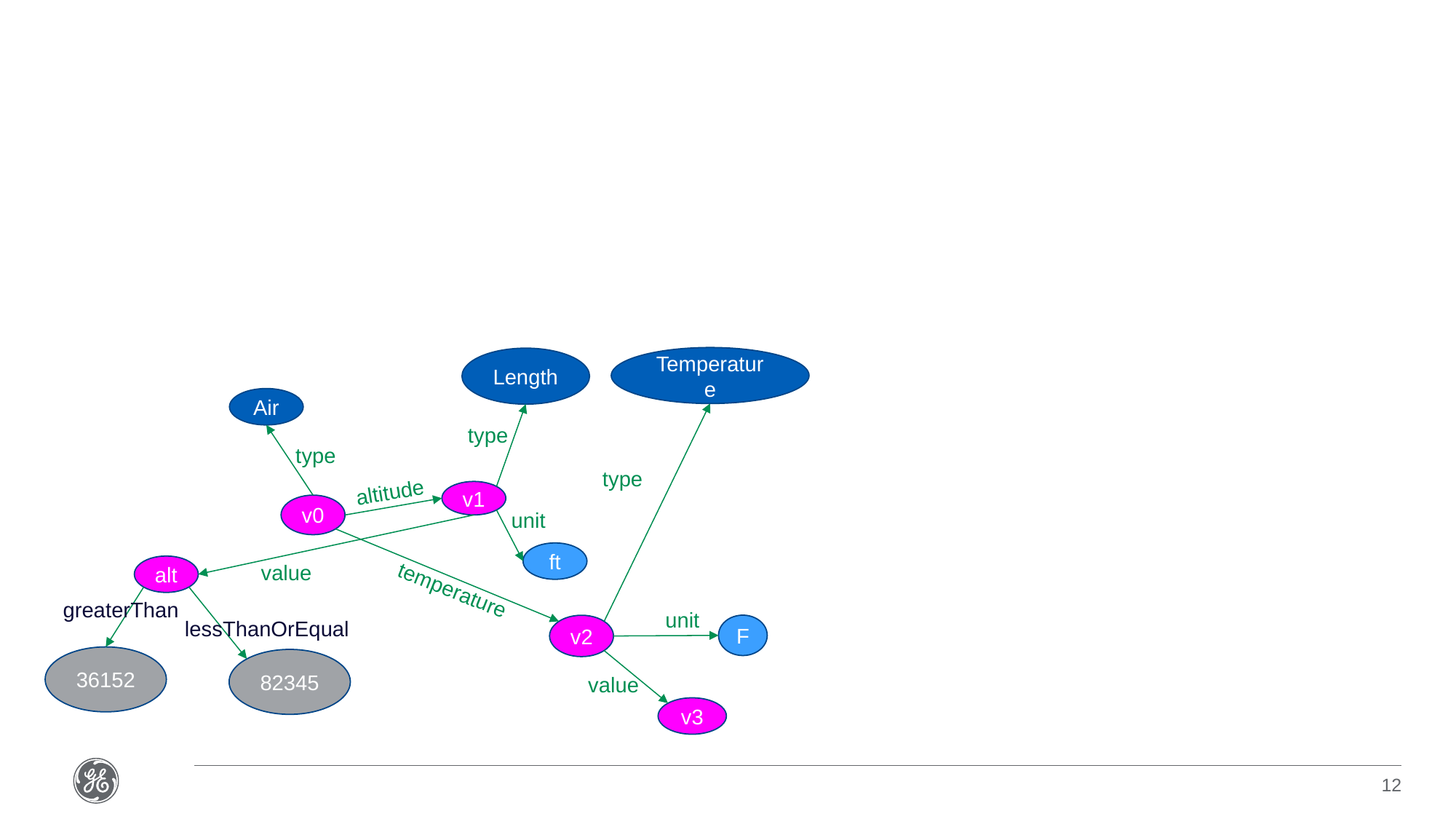

Temperature
Length
Air
type
type
type
altitude
v1
v0
unit
ft
alt
value
temperature
greaterThan
unit
F
lessThanOrEqual
v2

36152

82345

value
v3
12